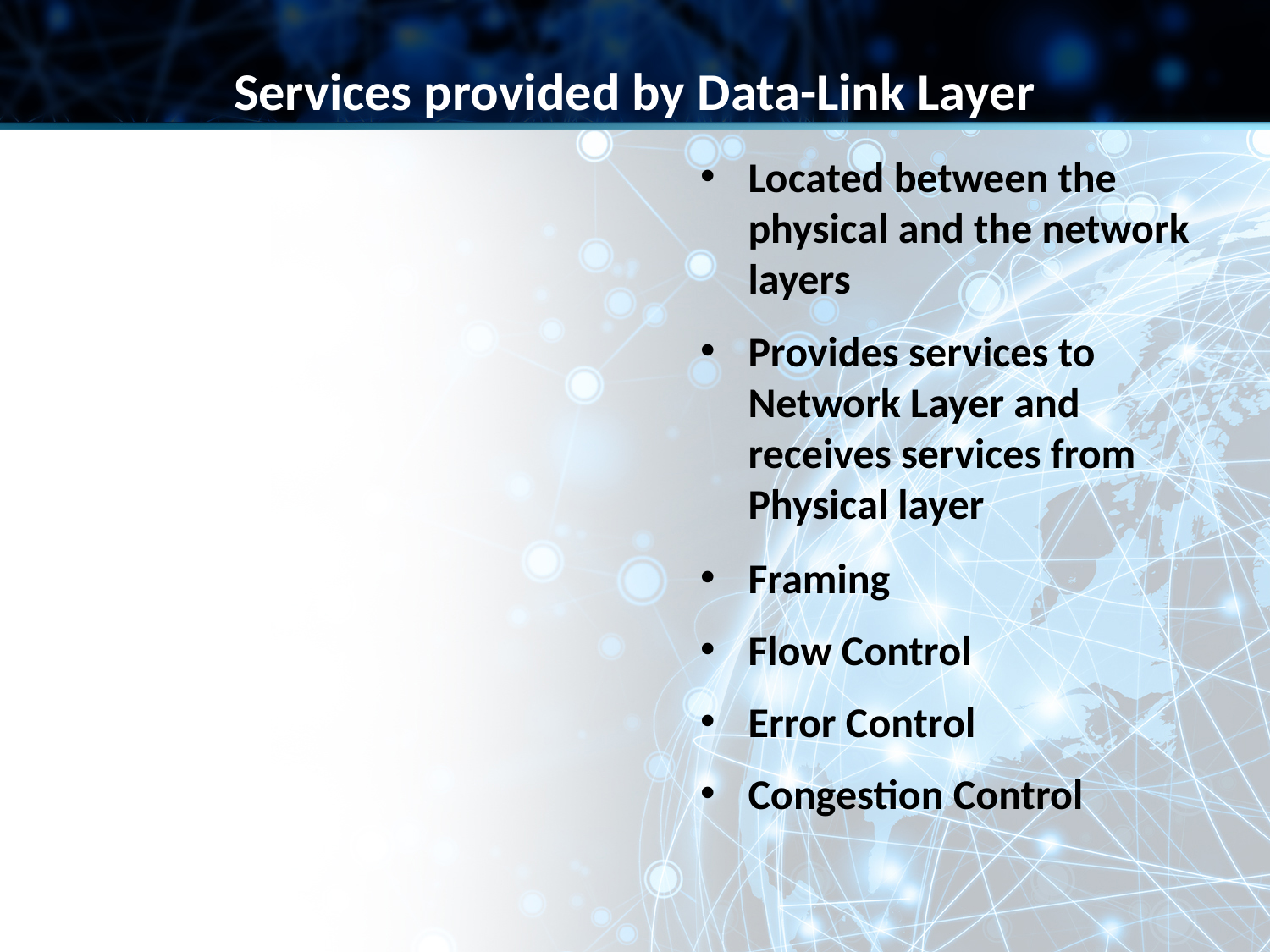

Services provided by Data-Link Layer
Located between the physical and the network layers

Provides services to Network Layer and receives services from Physical layer

Framing

Flow Control

Error Control

Congestion Control